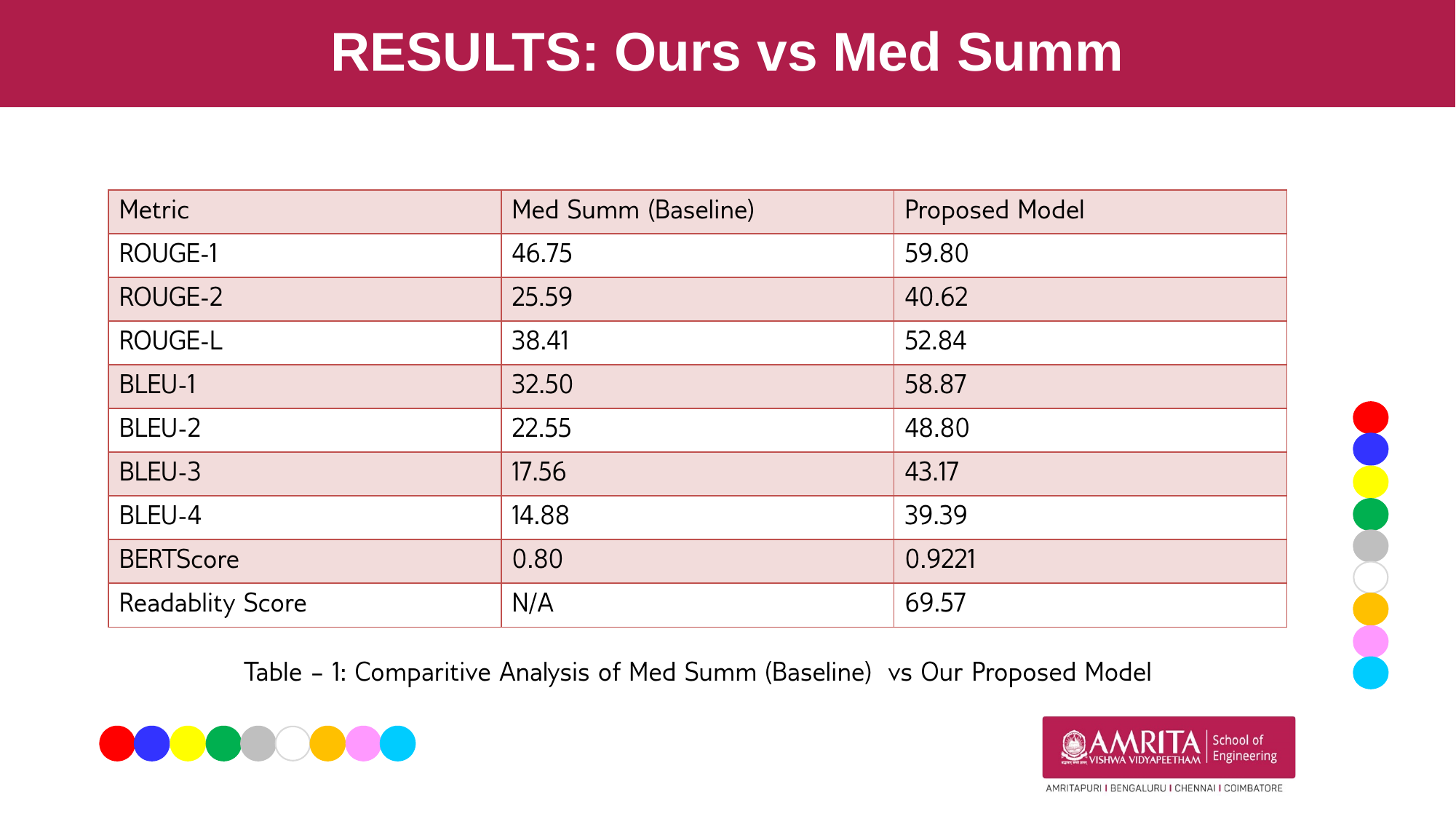

# RESULTS: Ours vs Med Summ

| Metric | Med Summ (Baseline) | Proposed Model |
| --- | --- | --- |
| ROUGE-1 | 46.75 | 59.80 |
| ROUGE-2 | 25.59 | 40.62 |
| ROUGE-L | 38.41 | 52.84 |
| BLEU-1 | 32.50 | 58.87 |
| BLEU-2 | 22.55 | 48.80 |
| BLEU-3 | 17.56 | 43.17 |
| BLEU-4 | 14.88 | 39.39 |
| BERTScore | 0.80 | 0.9221 |
| Readablity Score | N/A | 69.57 |
Table – 1: Comparitive Analysis of Med Summ (Baseline)  vs Our Proposed Model